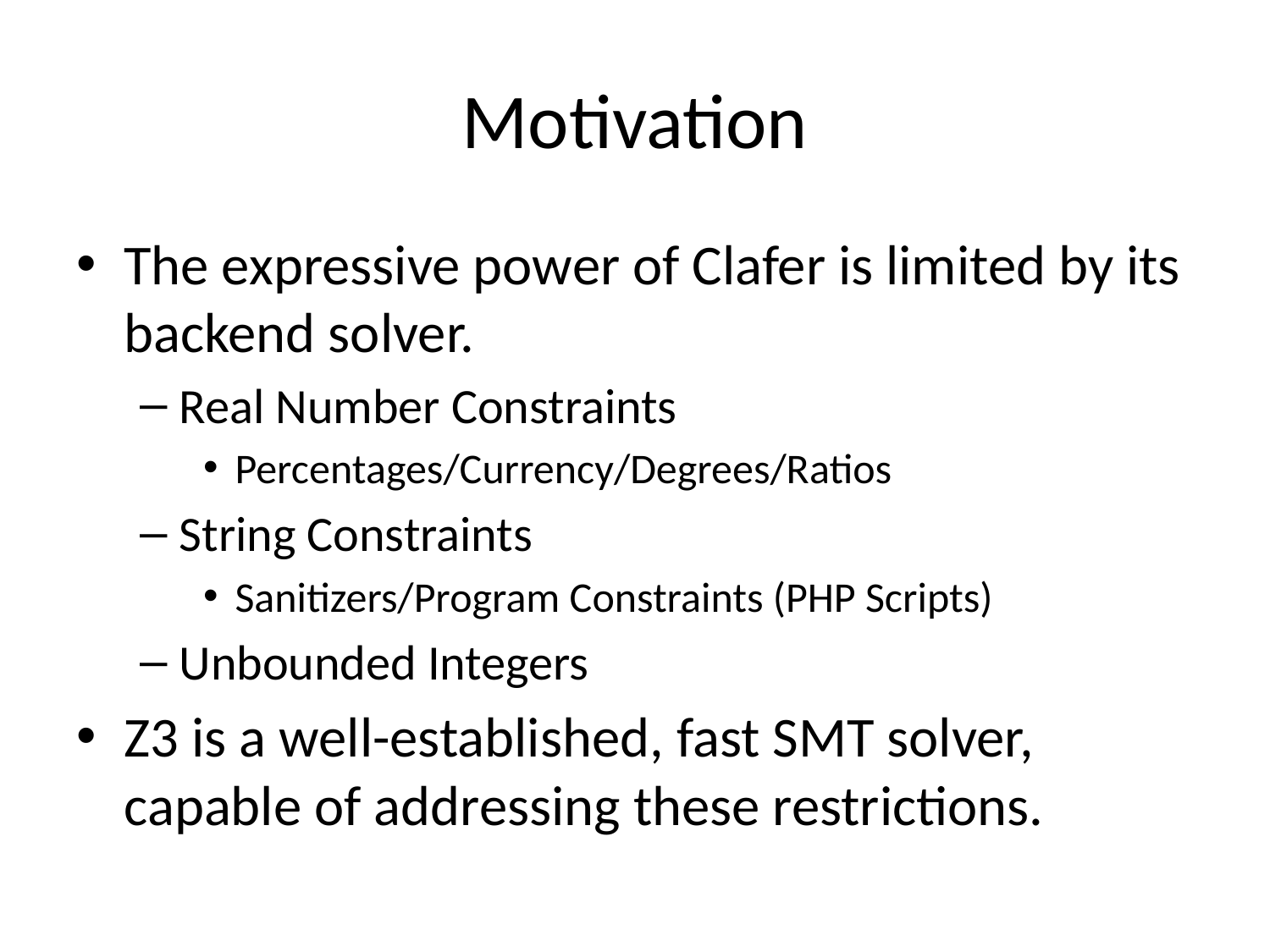

# Motivation
The expressive power of Clafer is limited by its backend solver.
Real Number Constraints
Percentages/Currency/Degrees/Ratios
String Constraints
Sanitizers/Program Constraints (PHP Scripts)
Unbounded Integers
Z3 is a well-established, fast SMT solver, capable of addressing these restrictions.